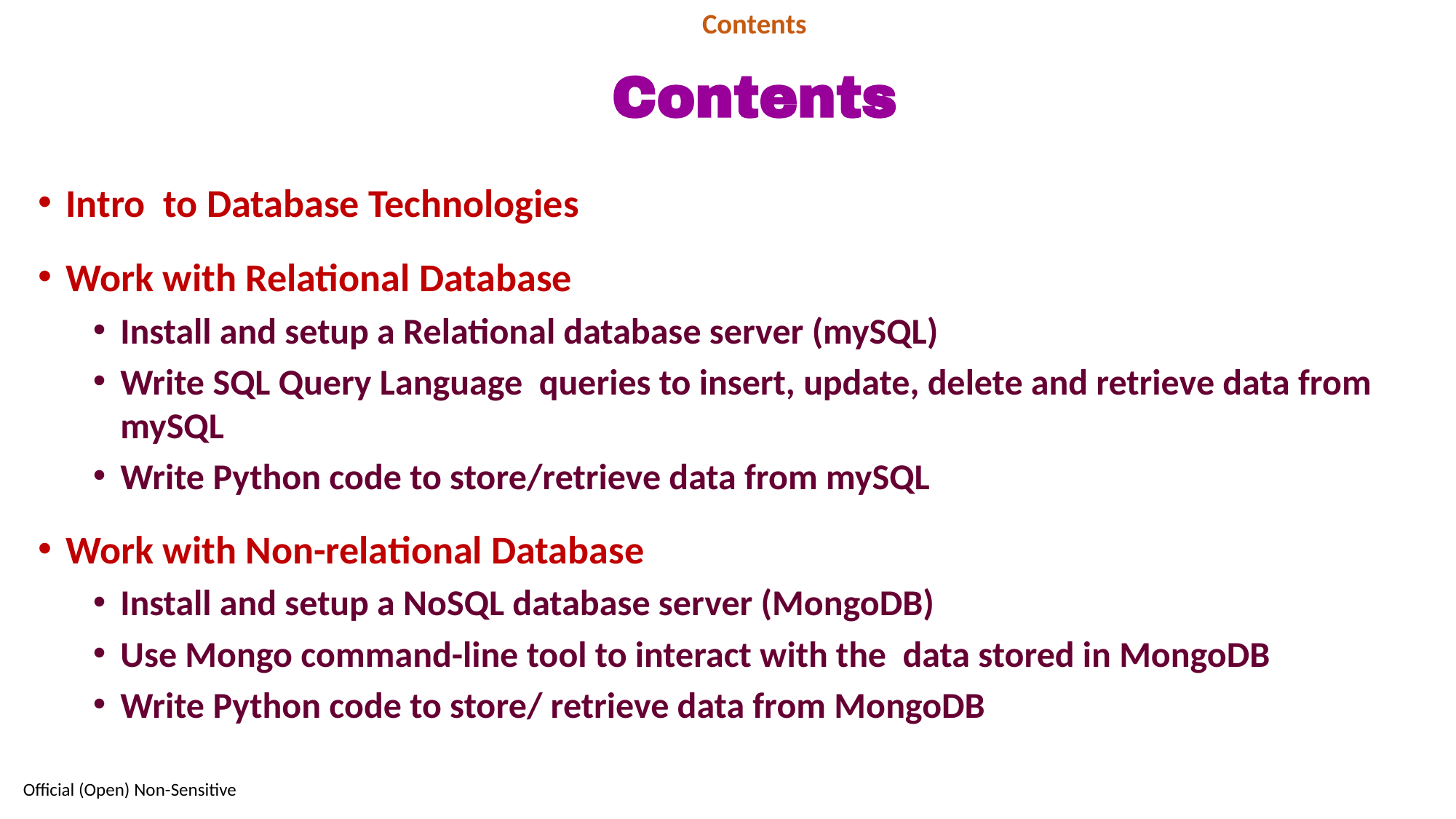

Contents
# Contents
Intro  to Database Technologies
Work with Relational Database
Install and setup a Relational database server (mySQL)
Write SQL Query Language  queries to insert, update, delete and retrieve data from mySQL
Write Python code to store/retrieve data from mySQL
Work with Non-relational Database
Install and setup a NoSQL database server (MongoDB)
Use Mongo command-line tool to interact with the  data stored in MongoDB
Write Python code to store/ retrieve data from MongoDB

2
Official (Open) Non-Sensitive